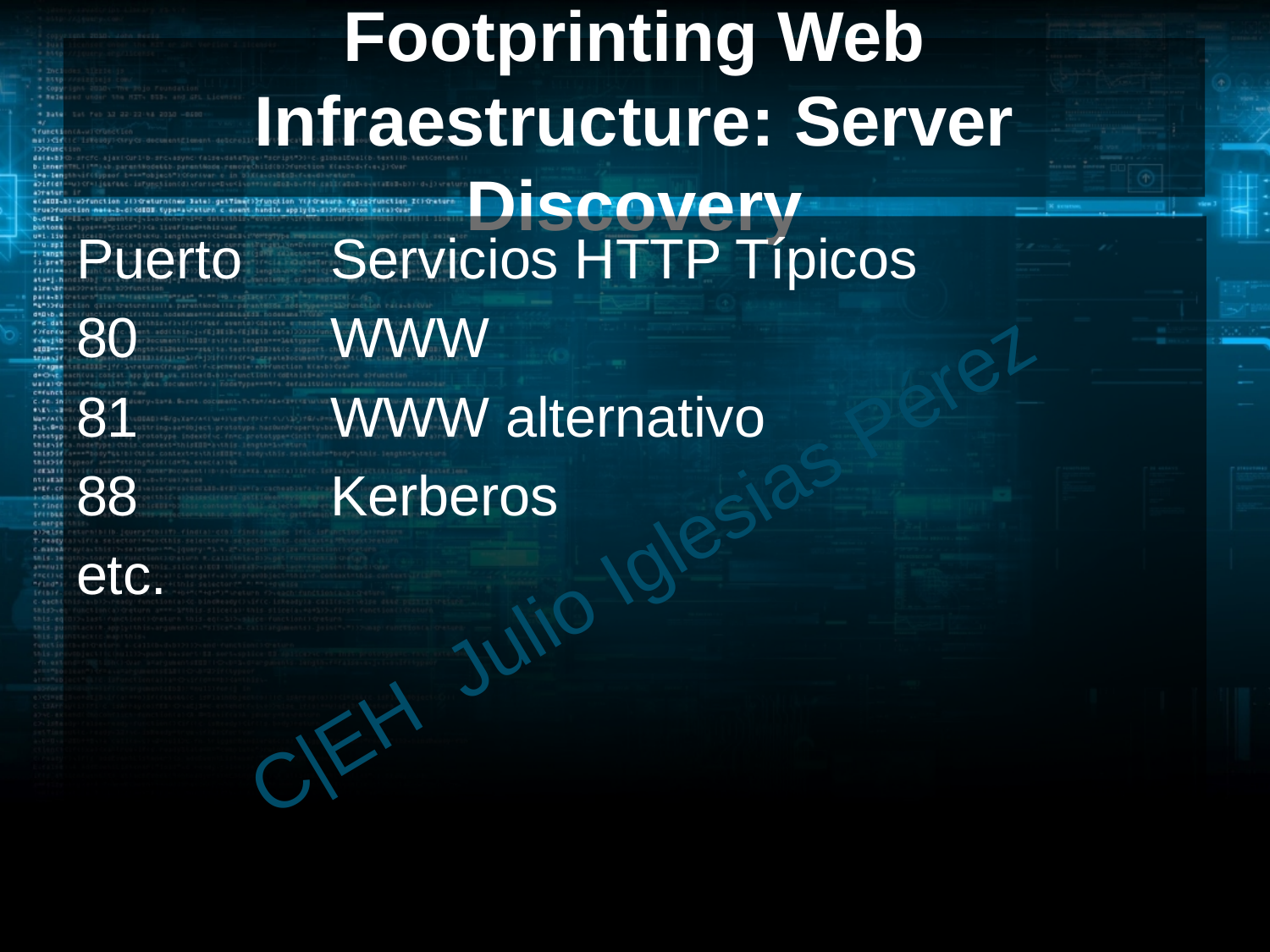

# Footprinting Web Infraestructure: Server Discovery
Puerto  	Servicios HTTP Típicos
80 		WWW
81		WWW alternativo
88 		Kerberos
etc.
C|EH  Julio Iglesias Pérez